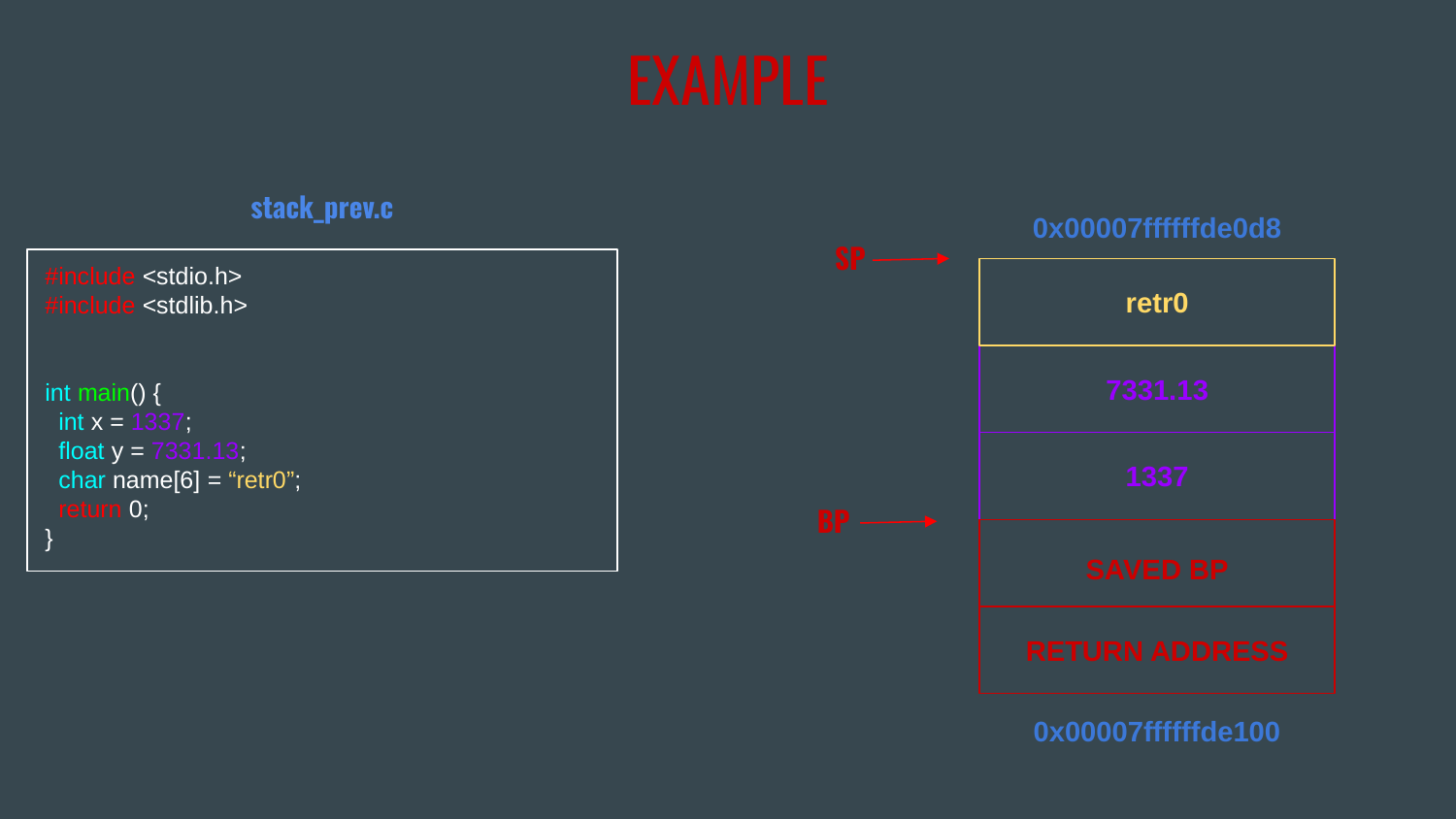

EXAMPLE
stack_prev.c
0x00007ffffffde0d8
SP
#include <stdio.h>
#include <stdlib.h>

int main() {
  int x = 1337;
  float y = 7331.13;
  char name[6] = “retr0”;
  return 0;
}

retr0

7331.13

1337
BP

SAVED BP

RETURN ADDRESS
0x00007ffffffde100